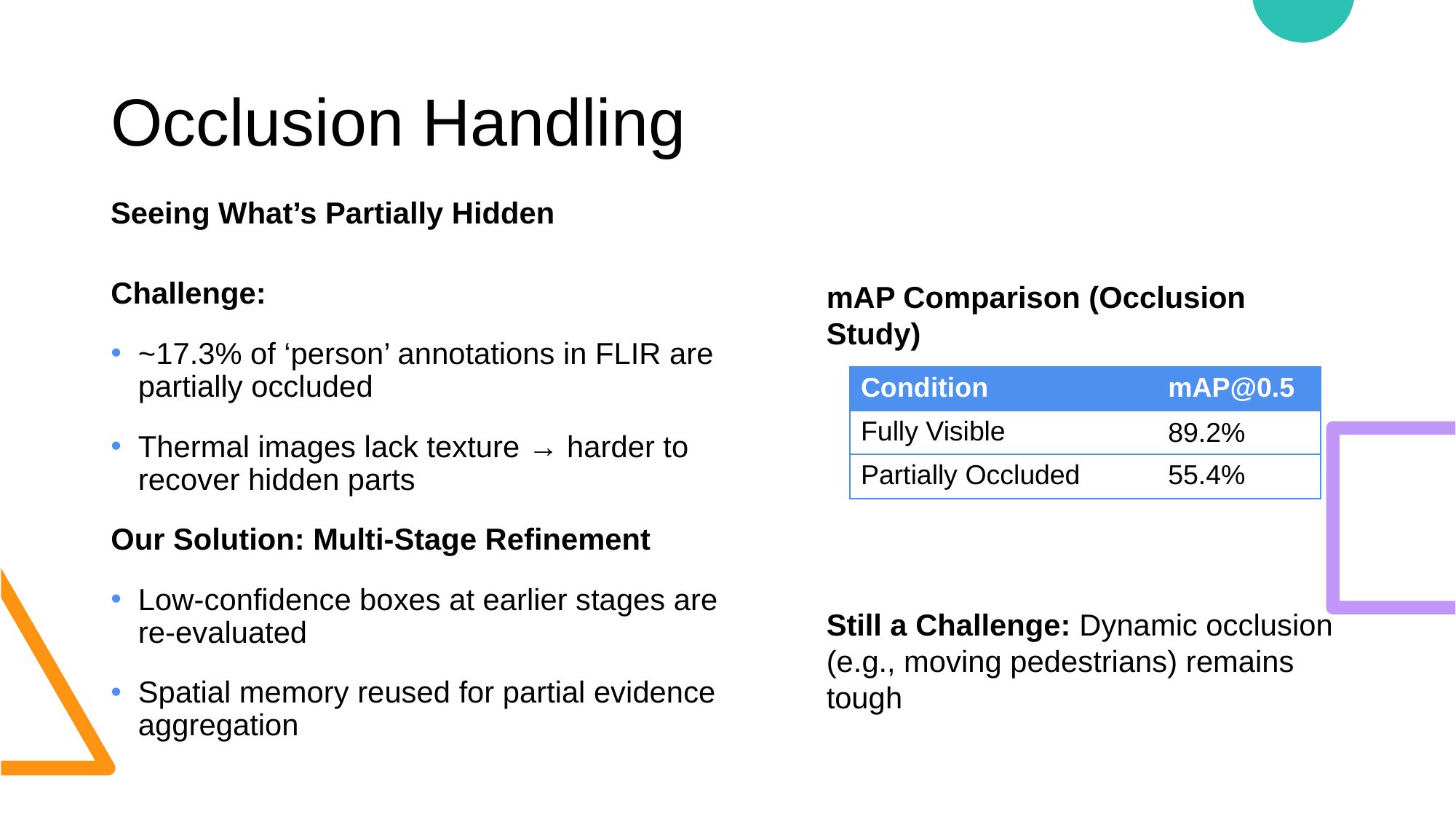

# Occlusion Handling
Seeing What’s Partially Hidden
Challenge:
~17.3% of ‘person’ annotations in FLIR are partially occluded
Thermal images lack texture → harder to recover hidden parts
Our Solution: Multi-Stage Refinement
Low-confidence boxes at earlier stages are re-evaluated
Spatial memory reused for partial evidence aggregation
mAP Comparison (Occlusion Study)

Still a Challenge: Dynamic occlusion (e.g., moving pedestrians) remains tough
| Condition | mAP@0.5 |
| --- | --- |
| Fully Visible | 89.2% |
| Partially Occluded | 55.4% |